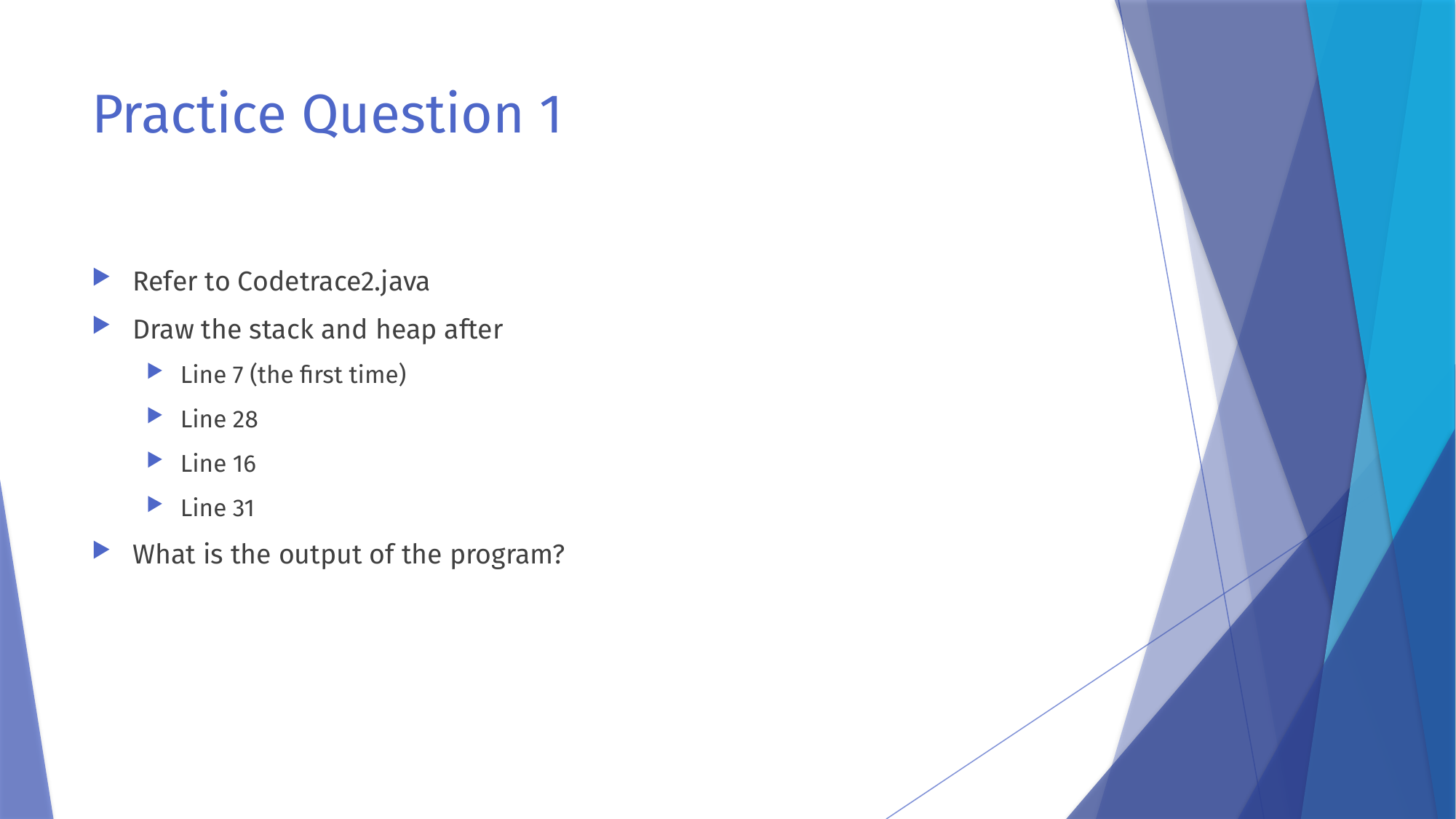

# Practice Question 1
Refer to Codetrace2.java
Draw the stack and heap after
Line 7 (the first time)
Line 28
Line 16
Line 31
What is the output of the program?